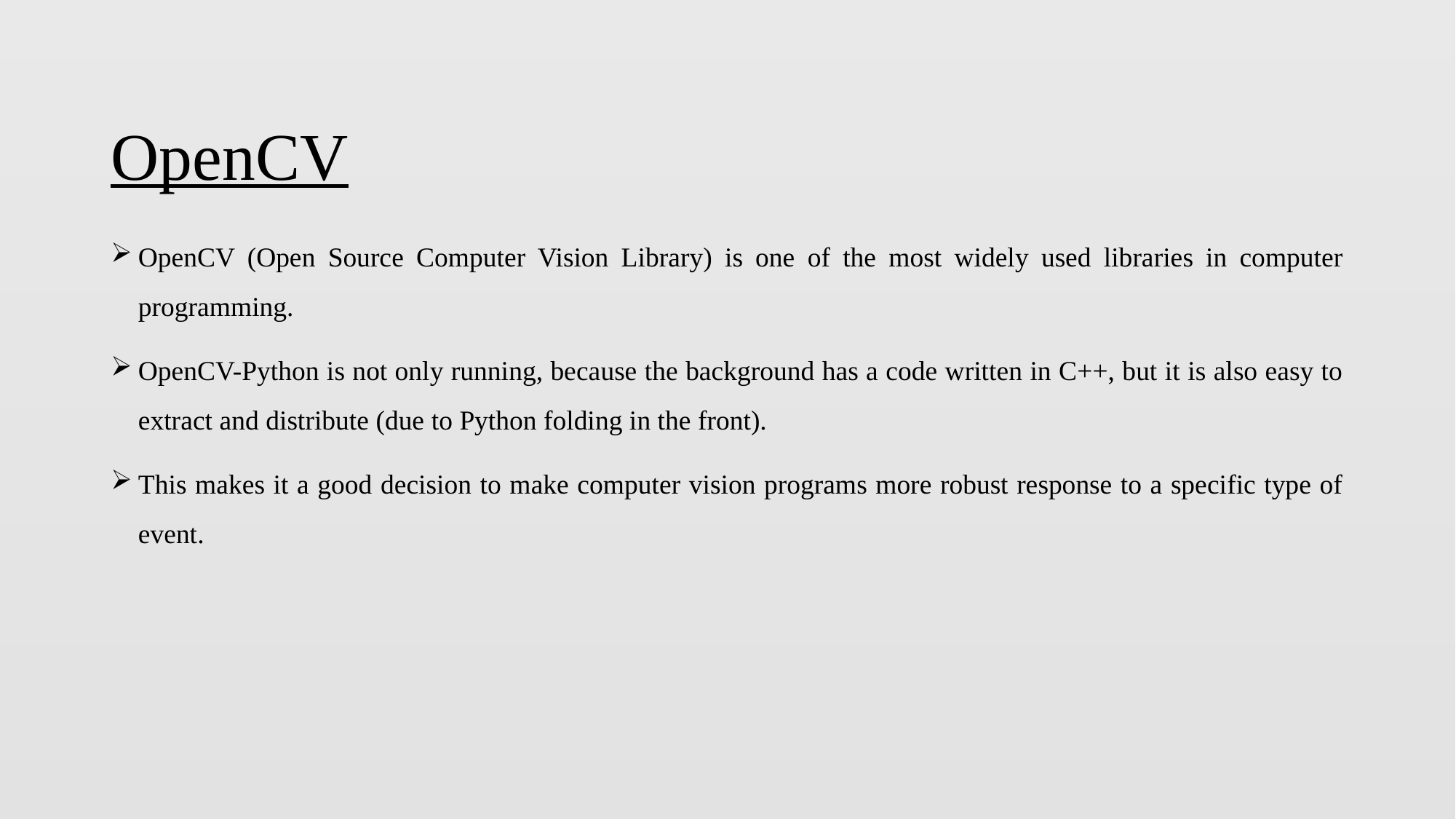

# OpenCV
OpenCV (Open Source Computer Vision Library) is one of the most widely used libraries in computer programming.
OpenCV-Python is not only running, because the background has a code written in C++, but it is also easy to extract and distribute (due to Python folding in the front).
This makes it a good decision to make computer vision programs more robust response to a specific type of event.